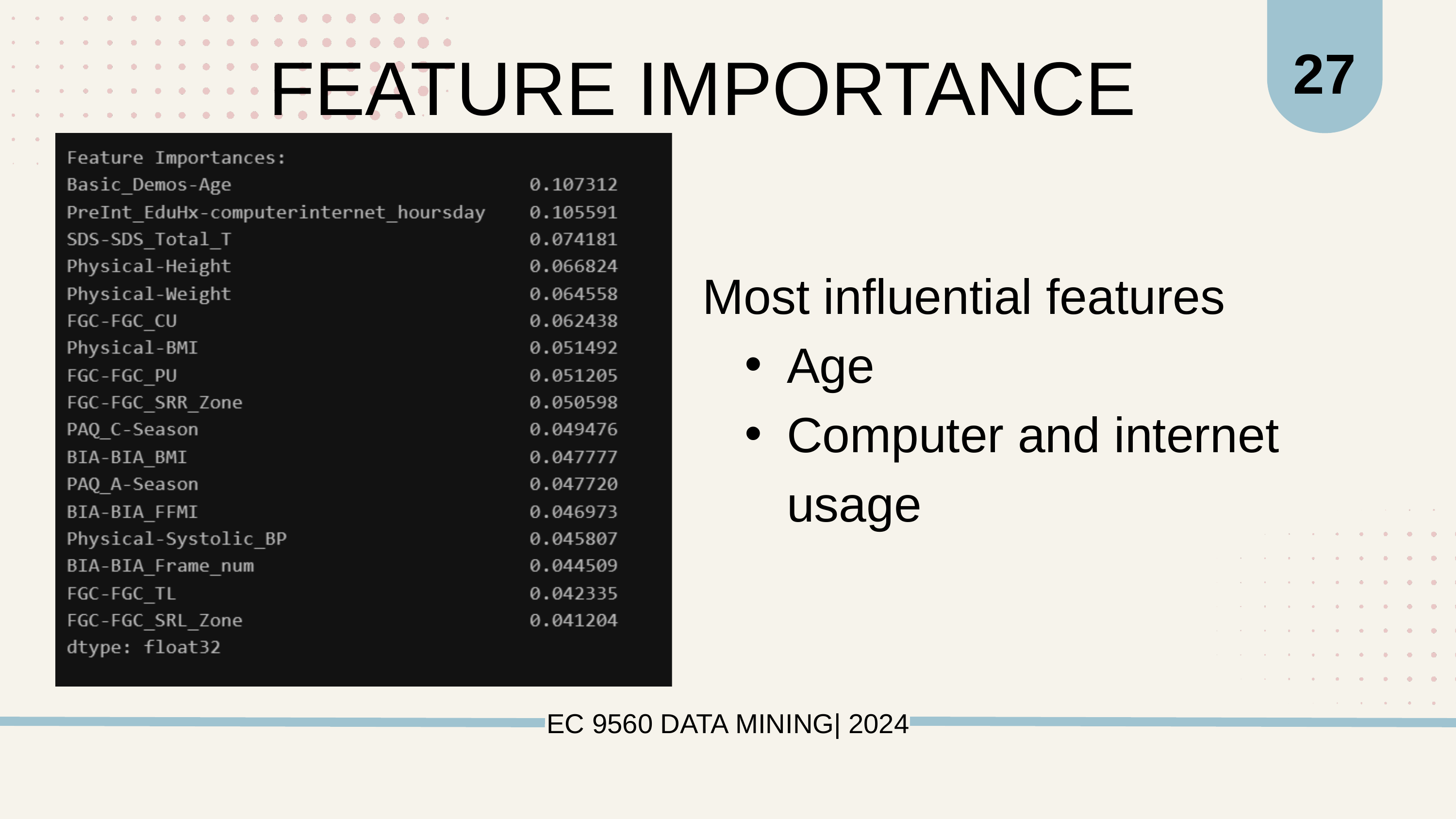

27

FEATURE IMPORTANCE

Most influential features
Age
Computer and internet usage

EC 9560 DATA MINING| 2024